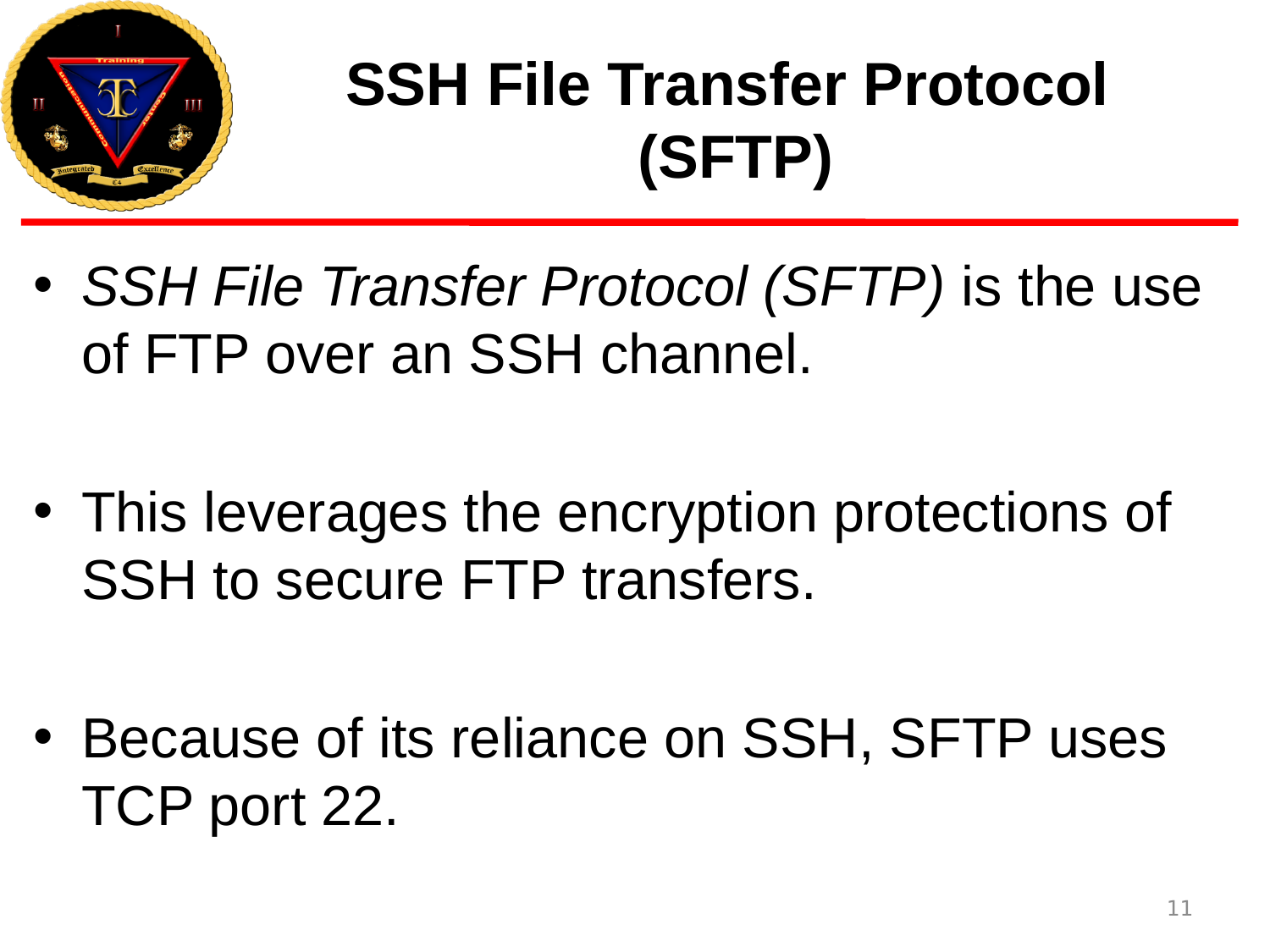

# SSH File Transfer Protocol (SFTP)
SSH File Transfer Protocol (SFTP) is the use of FTP over an SSH channel.

This leverages the encryption protections of SSH to secure FTP transfers.

Because of its reliance on SSH, SFTP uses TCP port 22.
11